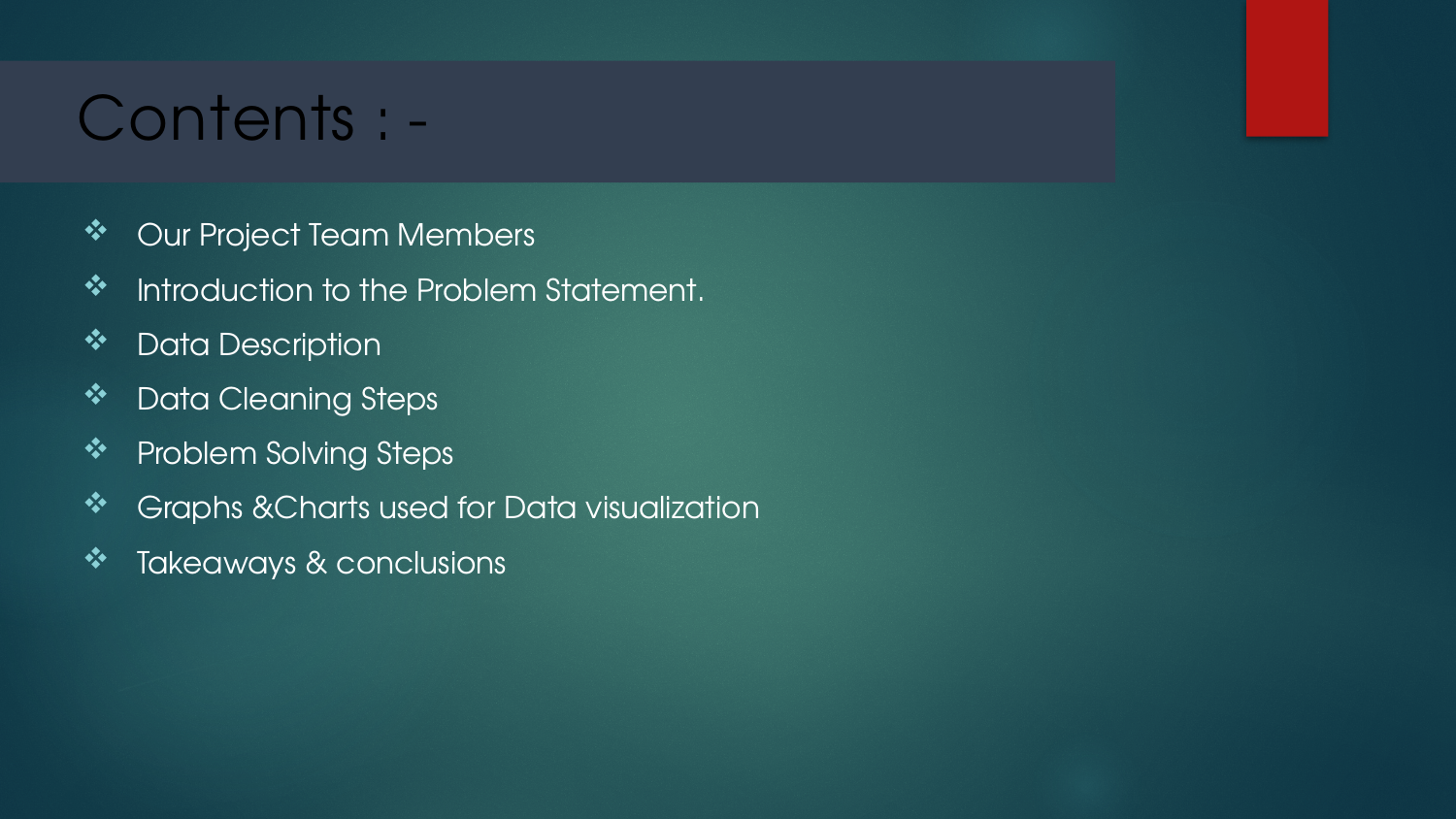

Contents : -
Our Project Team Members
Introduction to the Problem Statement.
Data Description
Data Cleaning Steps
Problem Solving Steps
Graphs &Charts used for Data visualization
Takeaways & conclusions